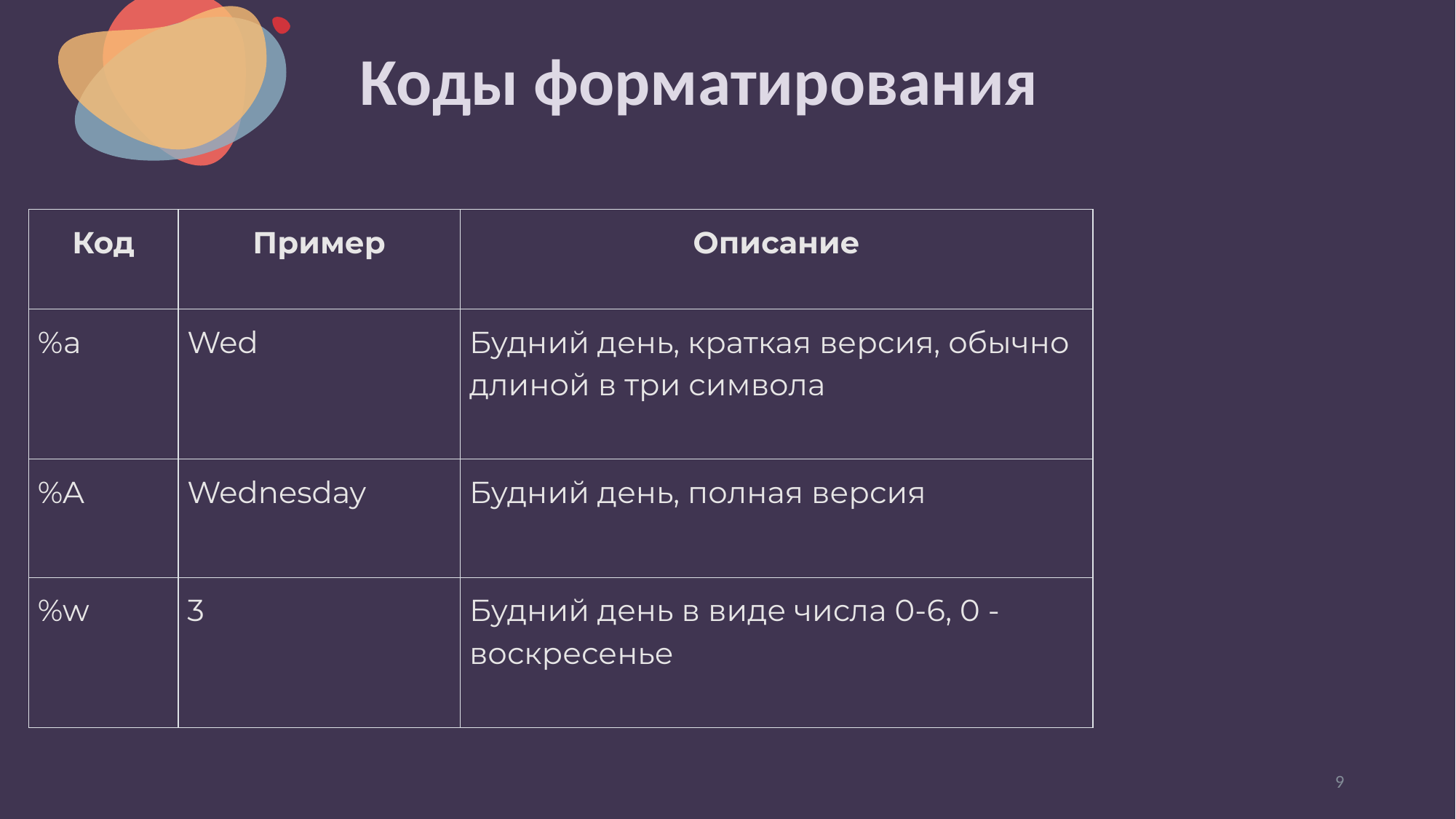

# Коды форматирования
| Код | Пример | Описание |
| --- | --- | --- |
| %a | Wed | Будний день, краткая версия, обычно длиной в три символа |
| %A | Wednesday | Будний день, полная версия |
| %w | 3 | Будний день в виде числа 0-6, 0 - воскресенье |
9